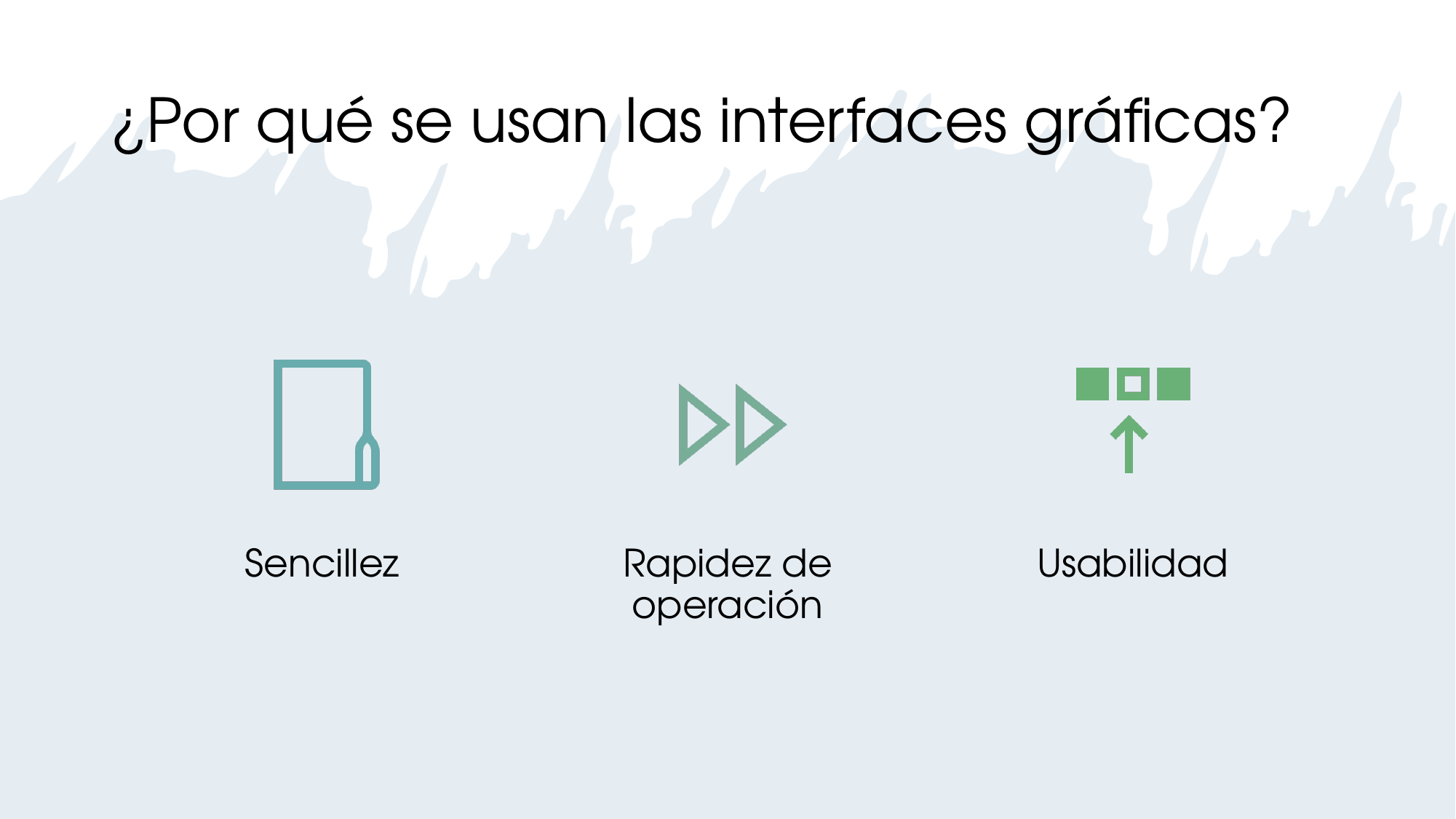

# ¿Por qué se usan las interfaces gráficas?

Sencillez
Rapidez de operación
Usabilidad